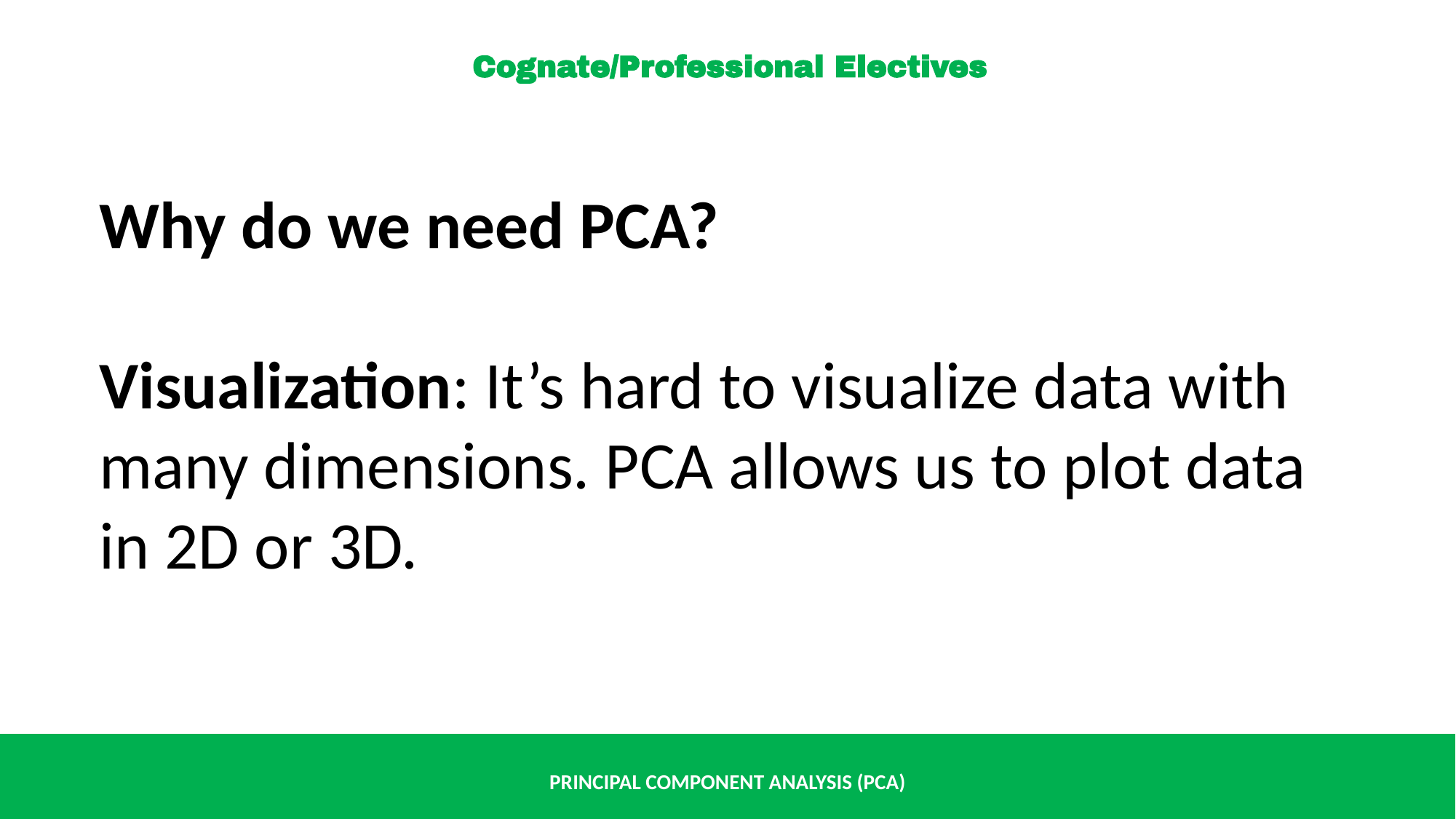

Why do we need PCA?

Visualization: It’s hard to visualize data with many dimensions. PCA allows us to plot data in 2D or 3D.